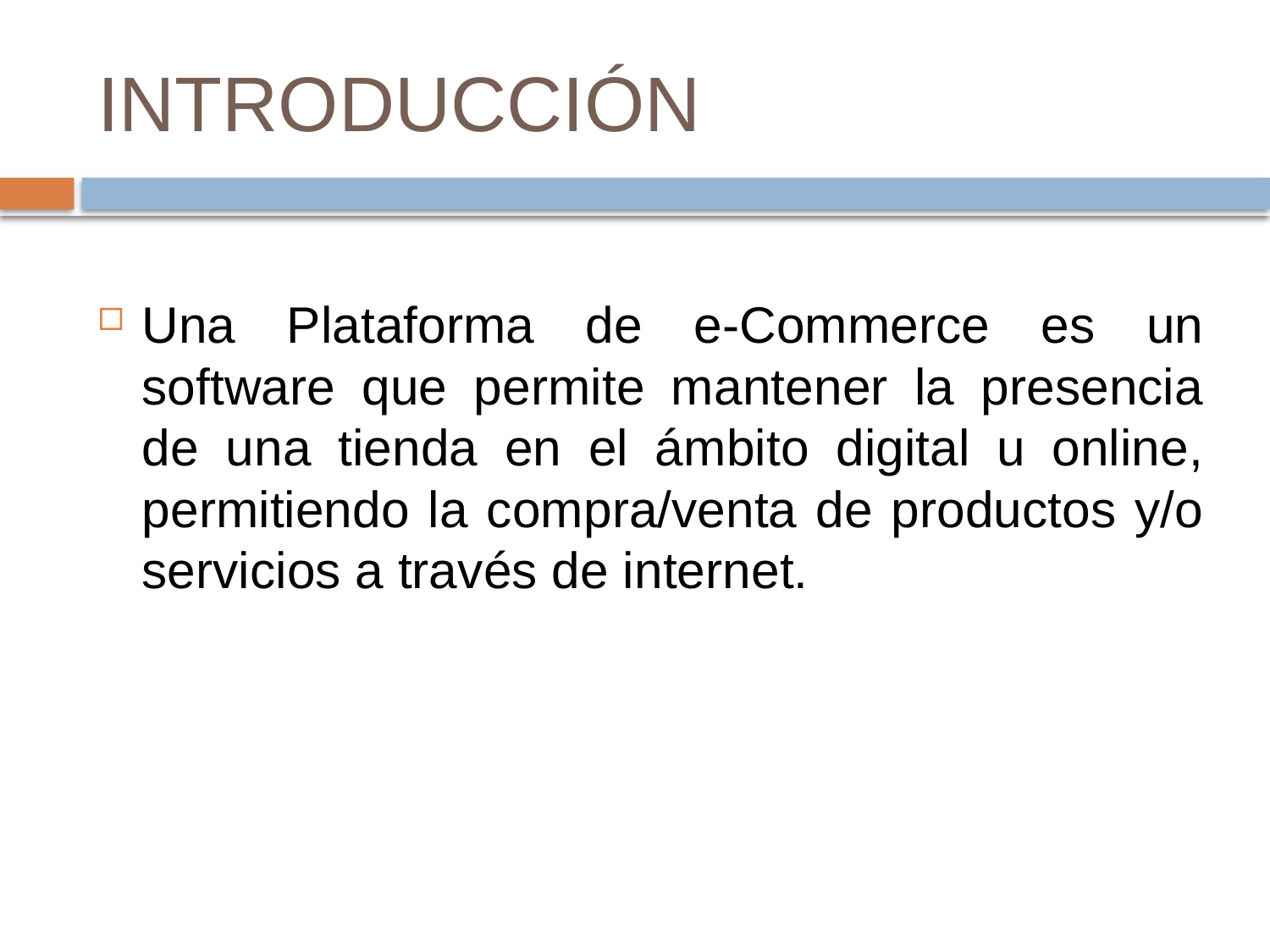

# INTRODUCCIÓN
Una Plataforma de e-Commerce es un software que permite mantener la presencia de una tienda en el ámbito digital u online, permitiendo la compra/venta de productos y/o servicios a través de internet.